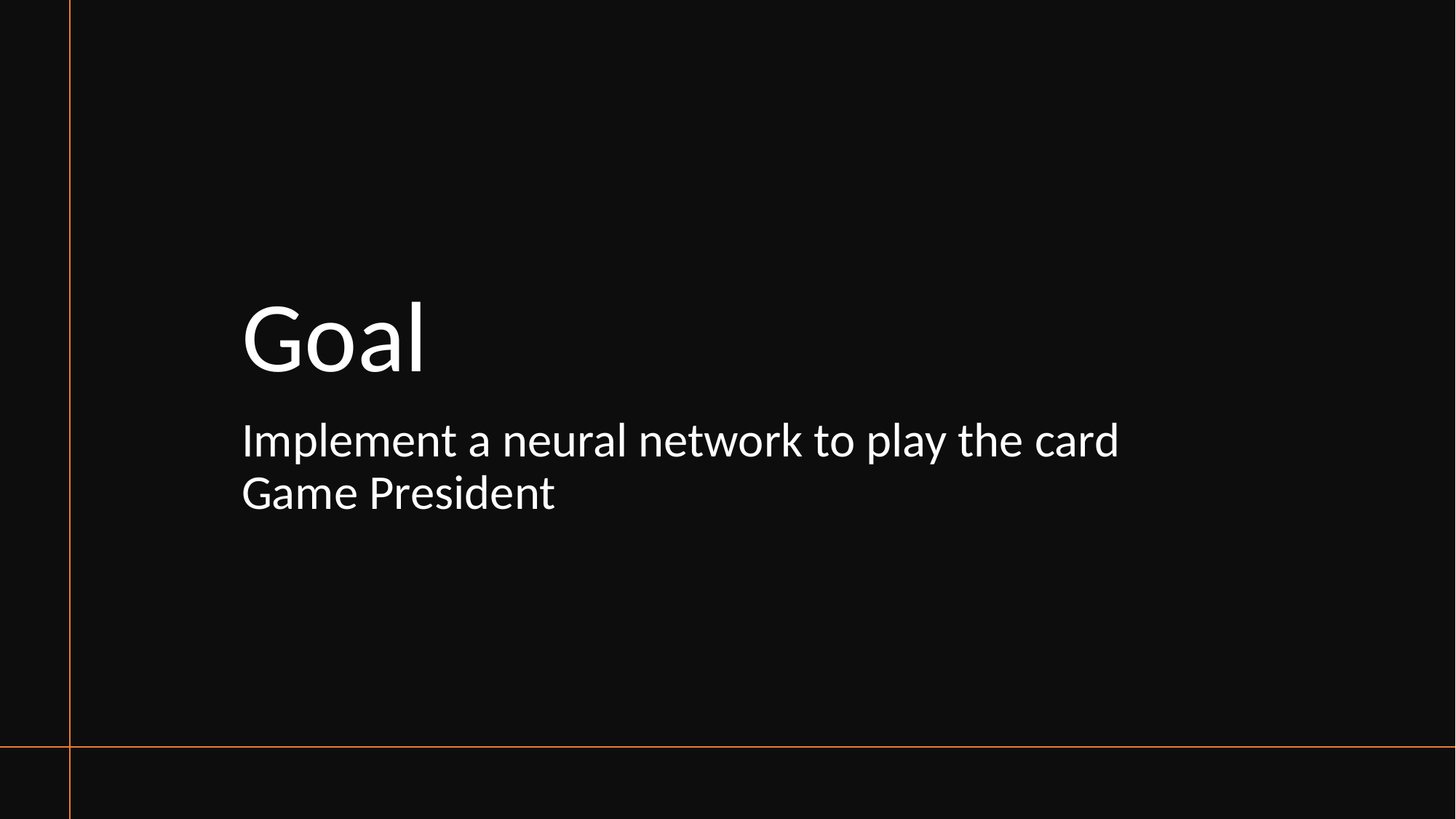

# Goal
Implement a neural network to play the card Game President